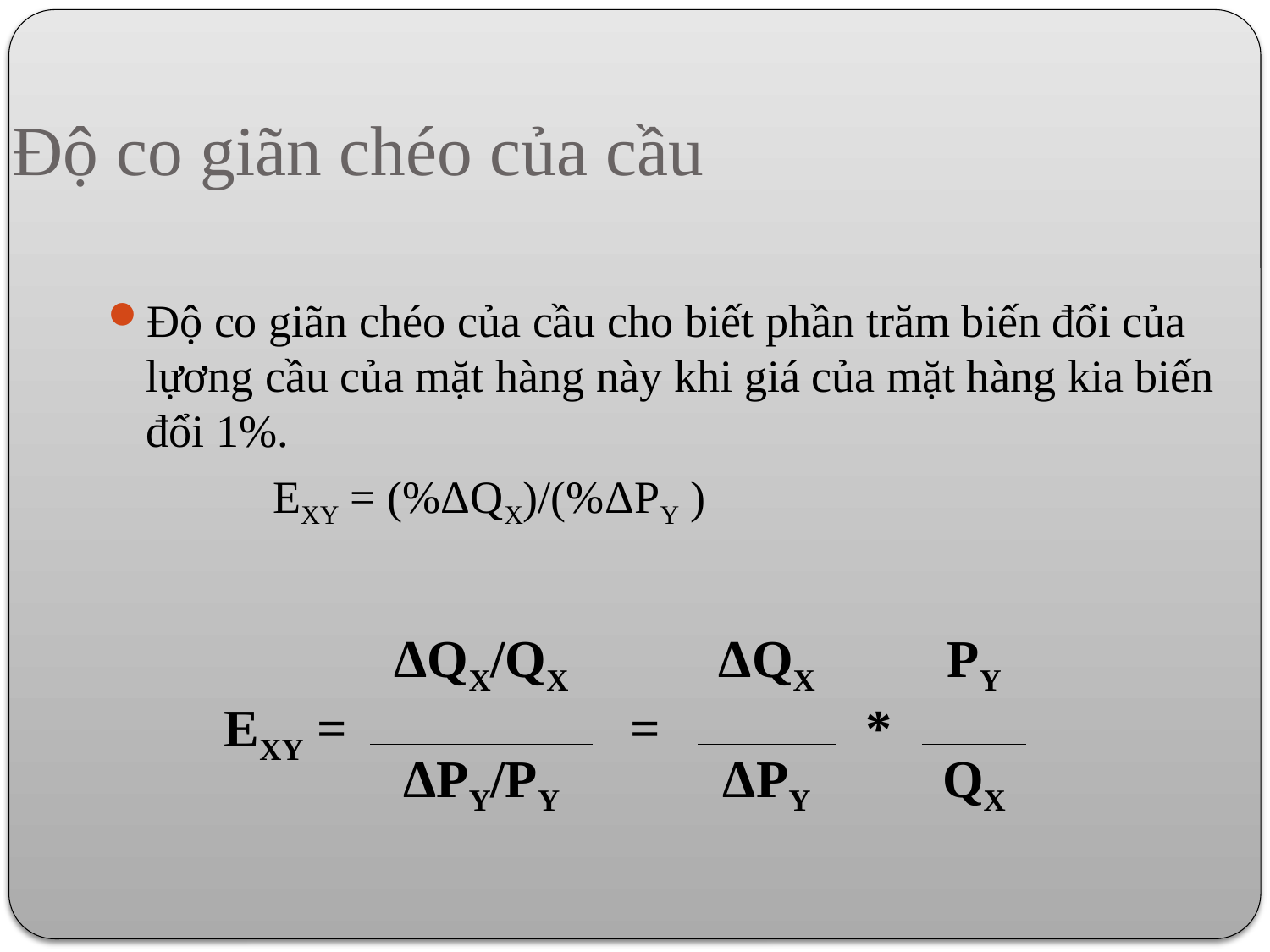

Độ co giãn chéo của cầu
Độ co giãn chéo của cầu cho biết phần trăm biến đổi của lựơng cầu của mặt hàng này khi giá của mặt hàng kia biến đổi 1%.
		EXY = (%ΔQX)/(%ΔPY )

| EXY = | ΔQX/QX | = | ΔQX | \* | PY |
| --- | --- | --- | --- | --- | --- |
|  | ΔPY/PY |  | ΔPY |  | QX |